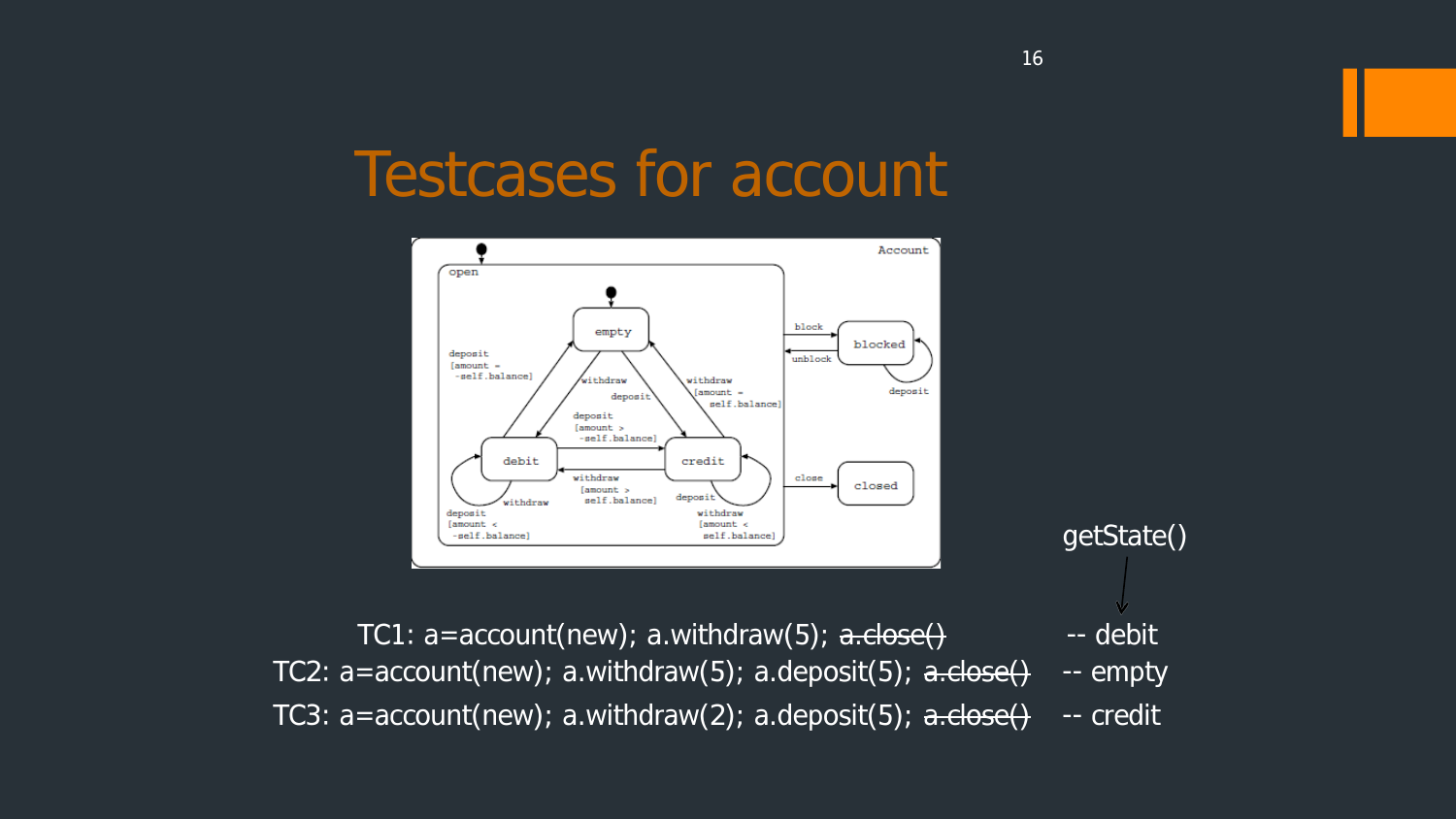

16
# Testcases for account

getState()

TC1: a=account(new); a.withdraw(5); a.close()
TC2: a=account(new); a.withdraw(5); a.deposit(5); a.close()
TC3: a=account(new); a.withdraw(2); a.deposit(5); a.close()
-- debit
-- empty
-- credit